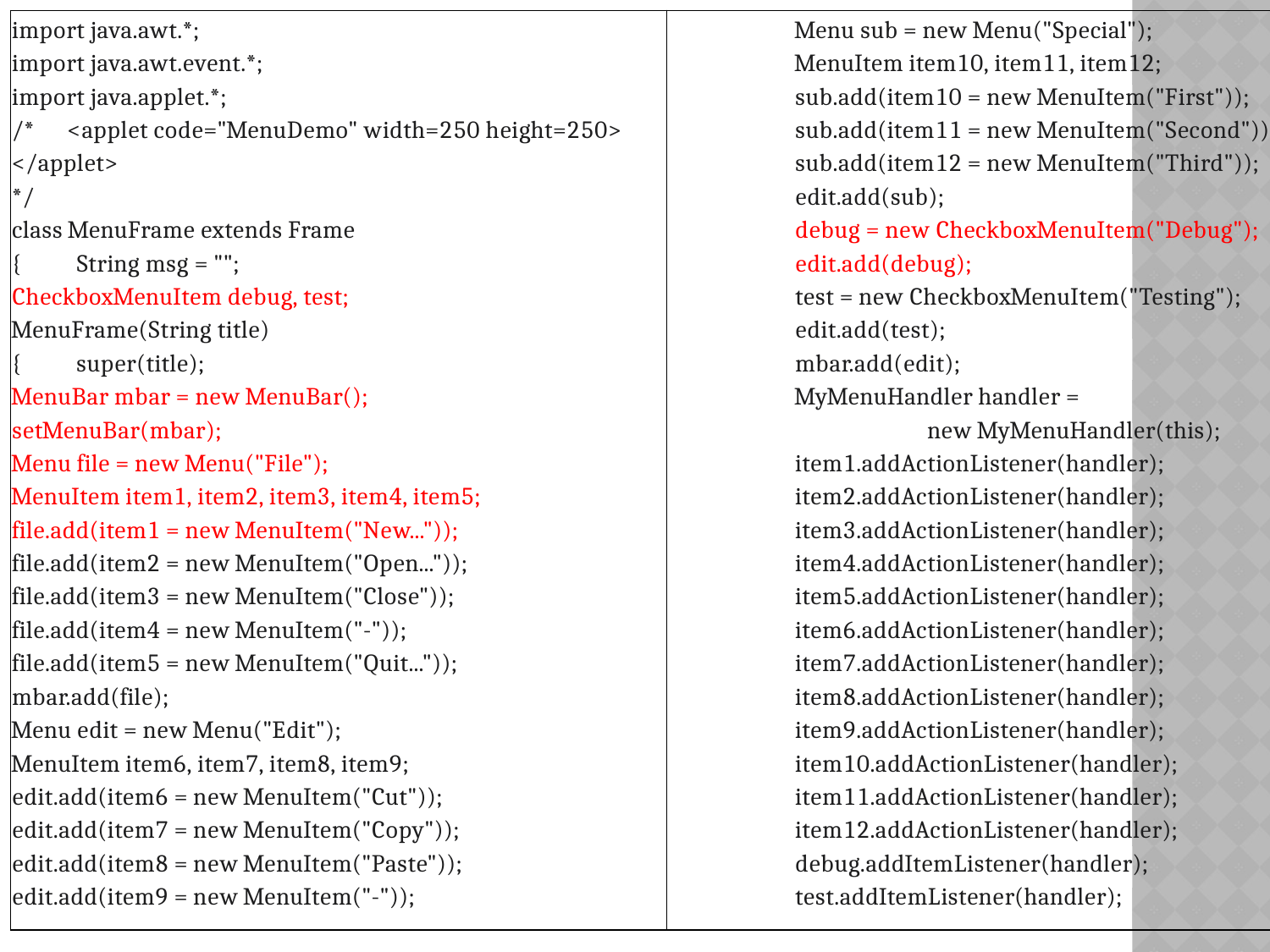

| import java.awt.\*; import java.awt.event.\*; import java.applet.\*; /\* <applet code="MenuDemo" width=250 height=250> </applet> \*/ class MenuFrame extends Frame { String msg = ""; CheckboxMenuItem debug, test; MenuFrame(String title) { super(title); MenuBar mbar = new MenuBar(); setMenuBar(mbar); Menu file = new Menu("File"); MenuItem item1, item2, item3, item4, item5; file.add(item1 = new MenuItem("New...")); file.add(item2 = new MenuItem("Open...")); file.add(item3 = new MenuItem("Close")); file.add(item4 = new MenuItem("-")); file.add(item5 = new MenuItem("Quit...")); mbar.add(file); Menu edit = new Menu("Edit"); MenuItem item6, item7, item8, item9; edit.add(item6 = new MenuItem("Cut")); edit.add(item7 = new MenuItem("Copy")); edit.add(item8 = new MenuItem("Paste")); edit.add(item9 = new MenuItem("-")); |
| --- |
| Menu sub = new Menu("Special"); MenuItem item10, item11, item12; sub.add(item10 = new MenuItem("First")); sub.add(item11 = new MenuItem("Second")); sub.add(item12 = new MenuItem("Third")); edit.add(sub); debug = new CheckboxMenuItem("Debug"); edit.add(debug); test = new CheckboxMenuItem("Testing"); edit.add(test); mbar.add(edit); MyMenuHandler handler = new MyMenuHandler(this); item1.addActionListener(handler); item2.addActionListener(handler); item3.addActionListener(handler); item4.addActionListener(handler); item5.addActionListener(handler); item6.addActionListener(handler); item7.addActionListener(handler); item8.addActionListener(handler); item9.addActionListener(handler); item10.addActionListener(handler); item11.addActionListener(handler); item12.addActionListener(handler); debug.addItemListener(handler); test.addItemListener(handler); |
| --- |